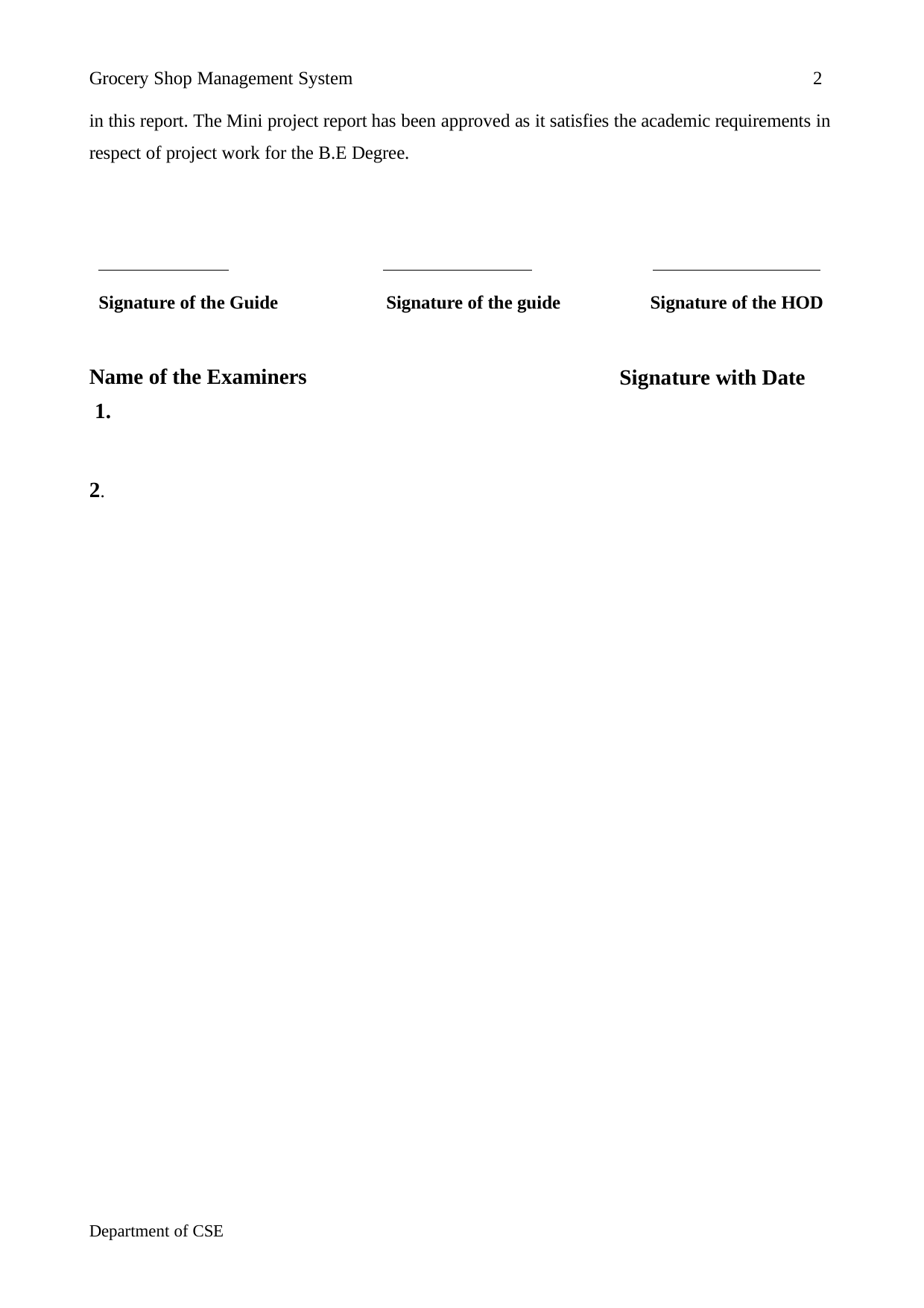

Grocery Shop Management System	2
in this report. The Mini project report has been approved as it satisfies the academic requirements in  respect of project work for the B.E Degree.

| Signature of the Guide | Signature of the guide | Signature of the HOD |
| --- | --- | --- |
| Name of the Examiners 1. |  | Signature with Date |
| 2. |  |  |
Department of CSE